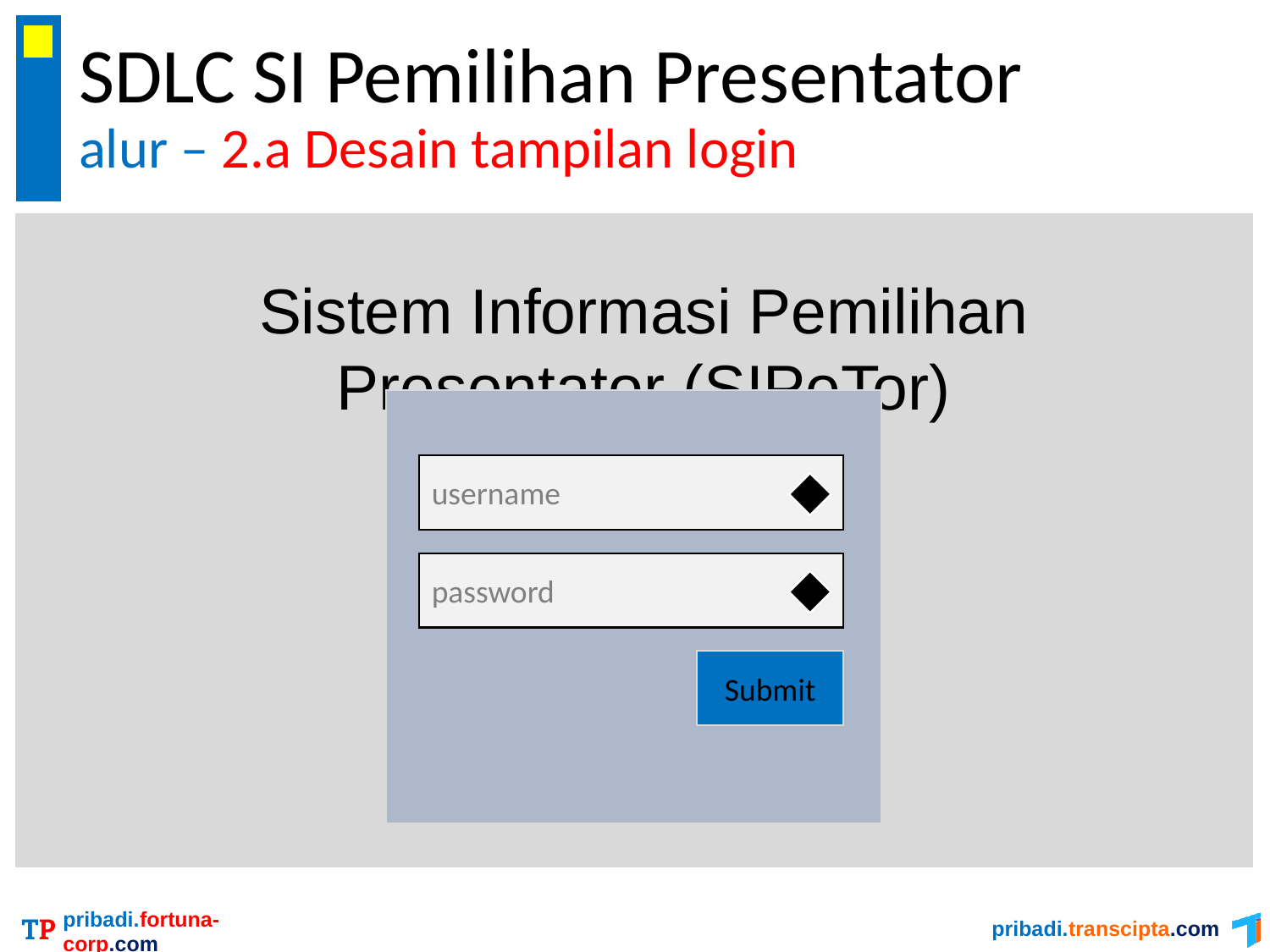

# SDLC SI Pemilihan Presentator alur – 2.a Desain tampilan login

Sistem Informasi Pemilihan Presentator (SIPeTor)

username

password

Submit